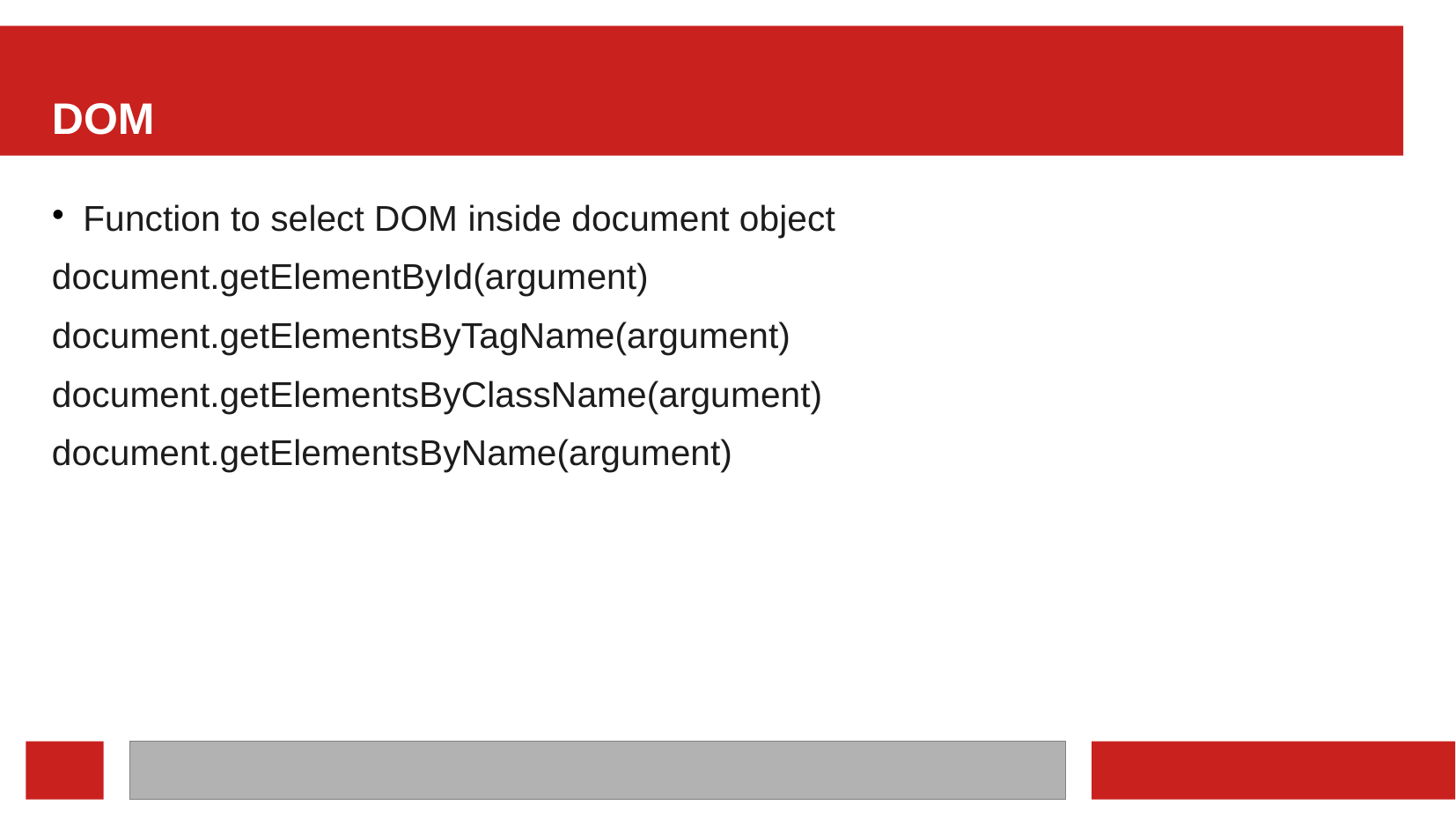

DOM
Function to select DOM inside document object
document.getElementById(argument)
document.getElementsByTagName(argument)
document.getElementsByClassName(argument)
document.getElementsByName(argument)